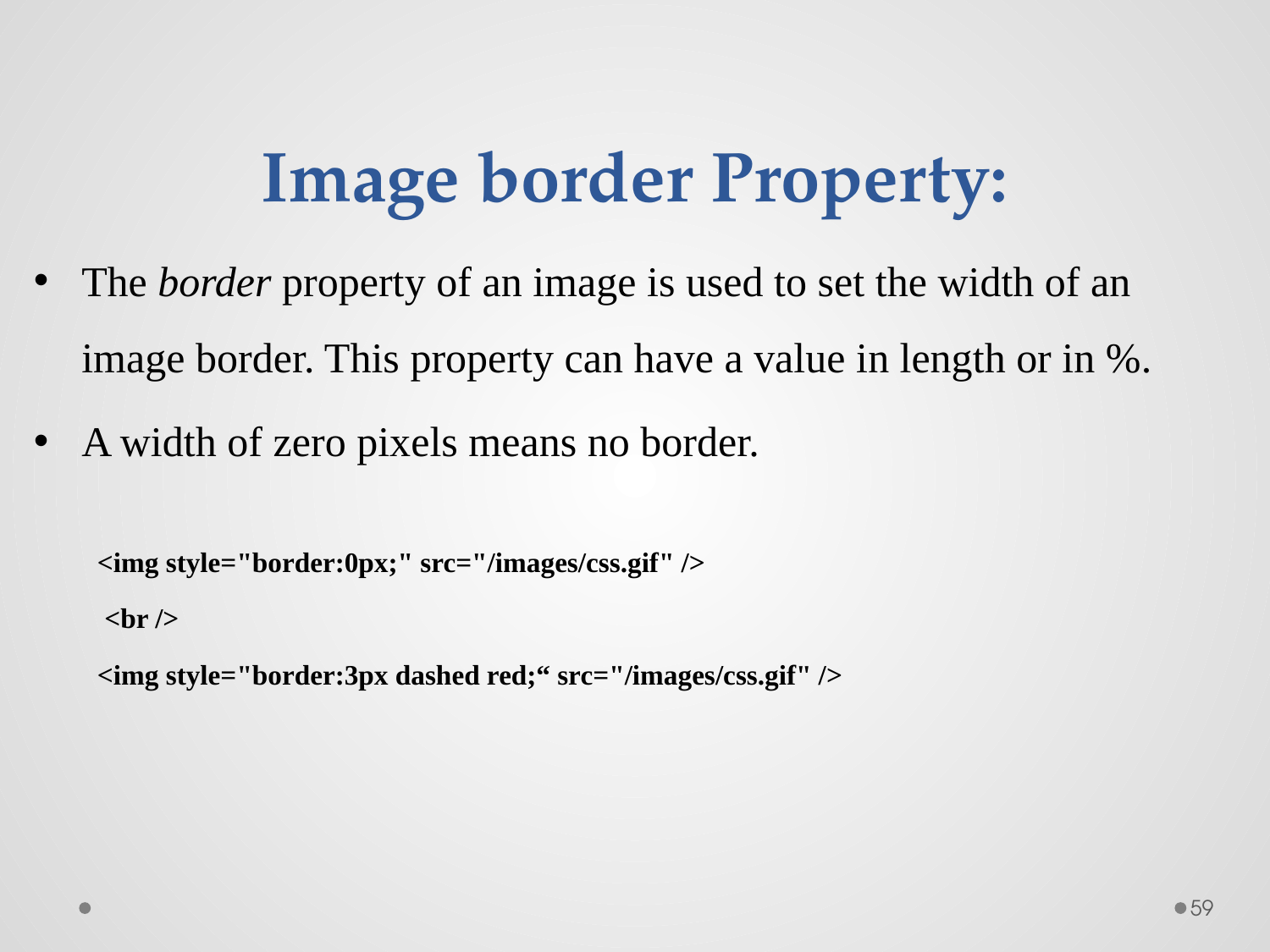

# Image border Property:
The border property of an image is used to set the width of an image border. This property can have a value in length or in %.
A width of zero pixels means no border.

<img style="border:0px;" src="/images/css.gif" />
 <br />
<img style="border:3px dashed red;“ src="/images/css.gif" />
59